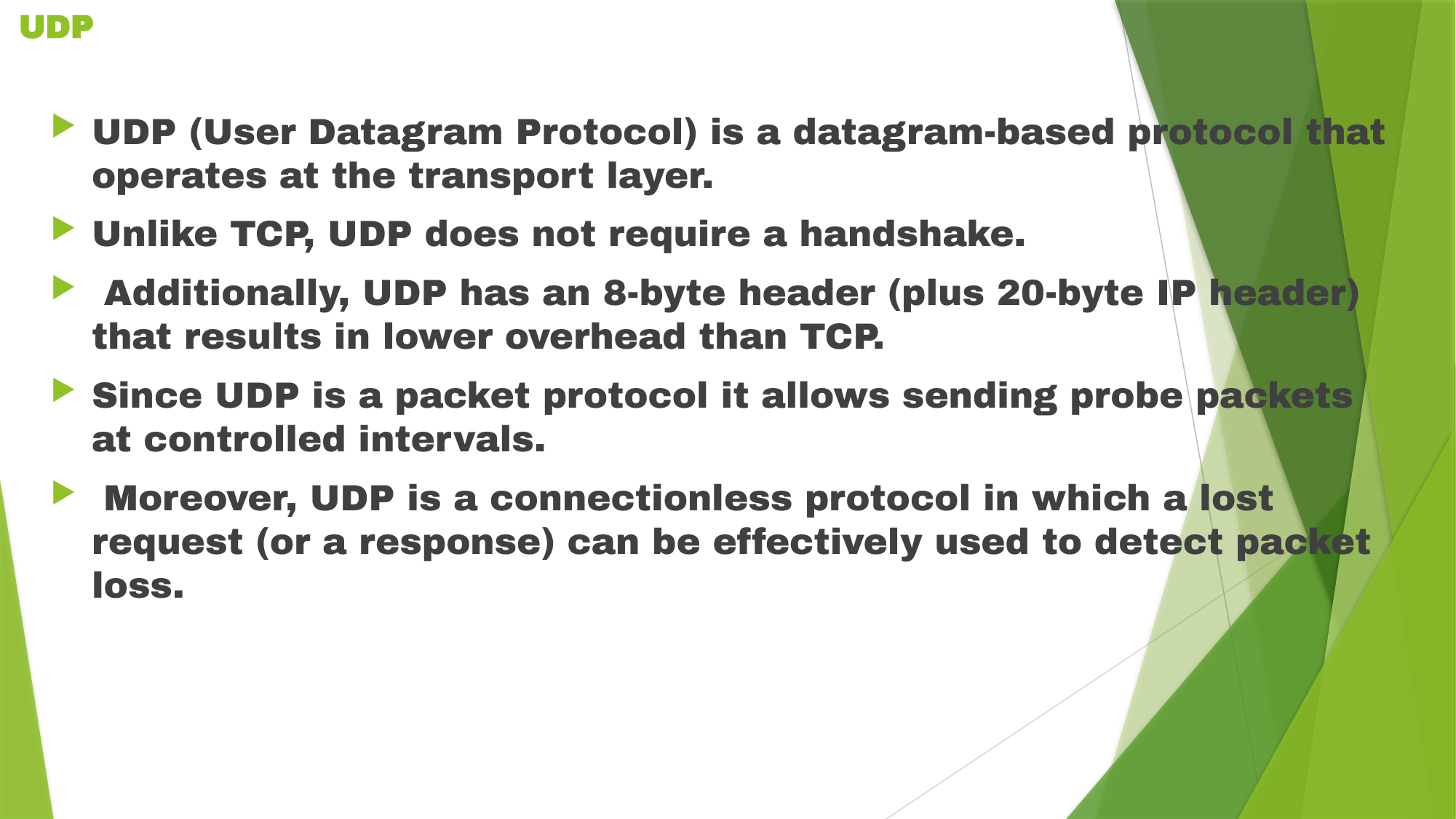

# UDP
UDP (User Datagram Protocol) is a datagram-based protocol that operates at the transport layer.
Unlike TCP, UDP does not require a handshake.
 Additionally, UDP has an 8-byte header (plus 20-byte IP header) that results in lower overhead than TCP.
Since UDP is a packet protocol it allows sending probe packets at controlled intervals.
 Moreover, UDP is a connectionless protocol in which a lost request (or a response) can be effectively used to detect packet loss.